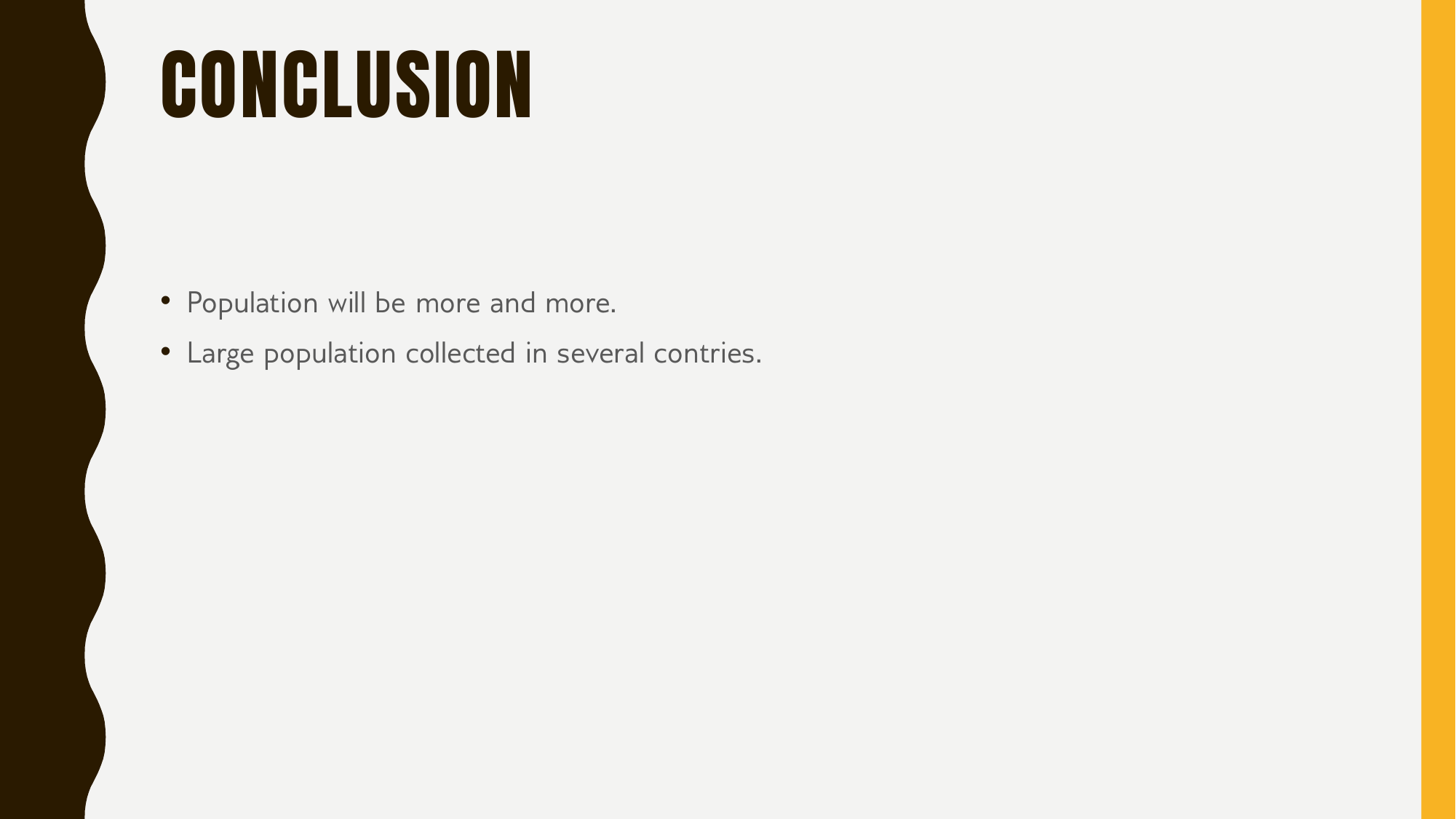

# conclusion
Population will be more and more.
Large population collected in several contries.